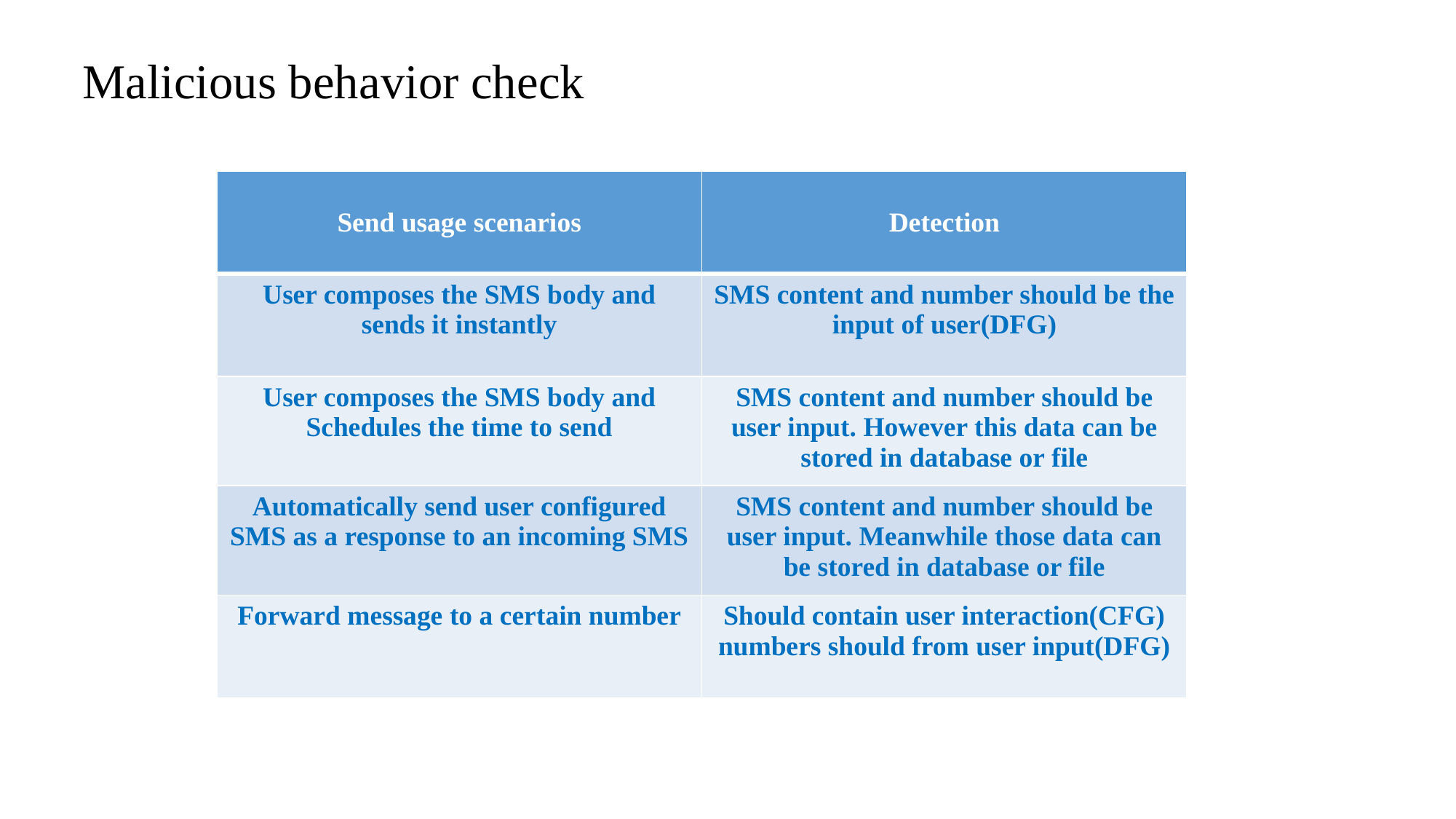

Malicious behavior check
| Send usage scenarios | Detection |
| --- | --- |
| User composes the SMS body and sends it instantly | SMS content and number should be the input of user(DFG) |
| User composes the SMS body and Schedules the time to send | SMS content and number should be user input. However this data can be stored in database or file |
| Automatically send user configured SMS as a response to an incoming SMS | SMS content and number should be user input. Meanwhile those data can be stored in database or file |
| Forward message to a certain number | Should contain user interaction(CFG) numbers should from user input(DFG) |